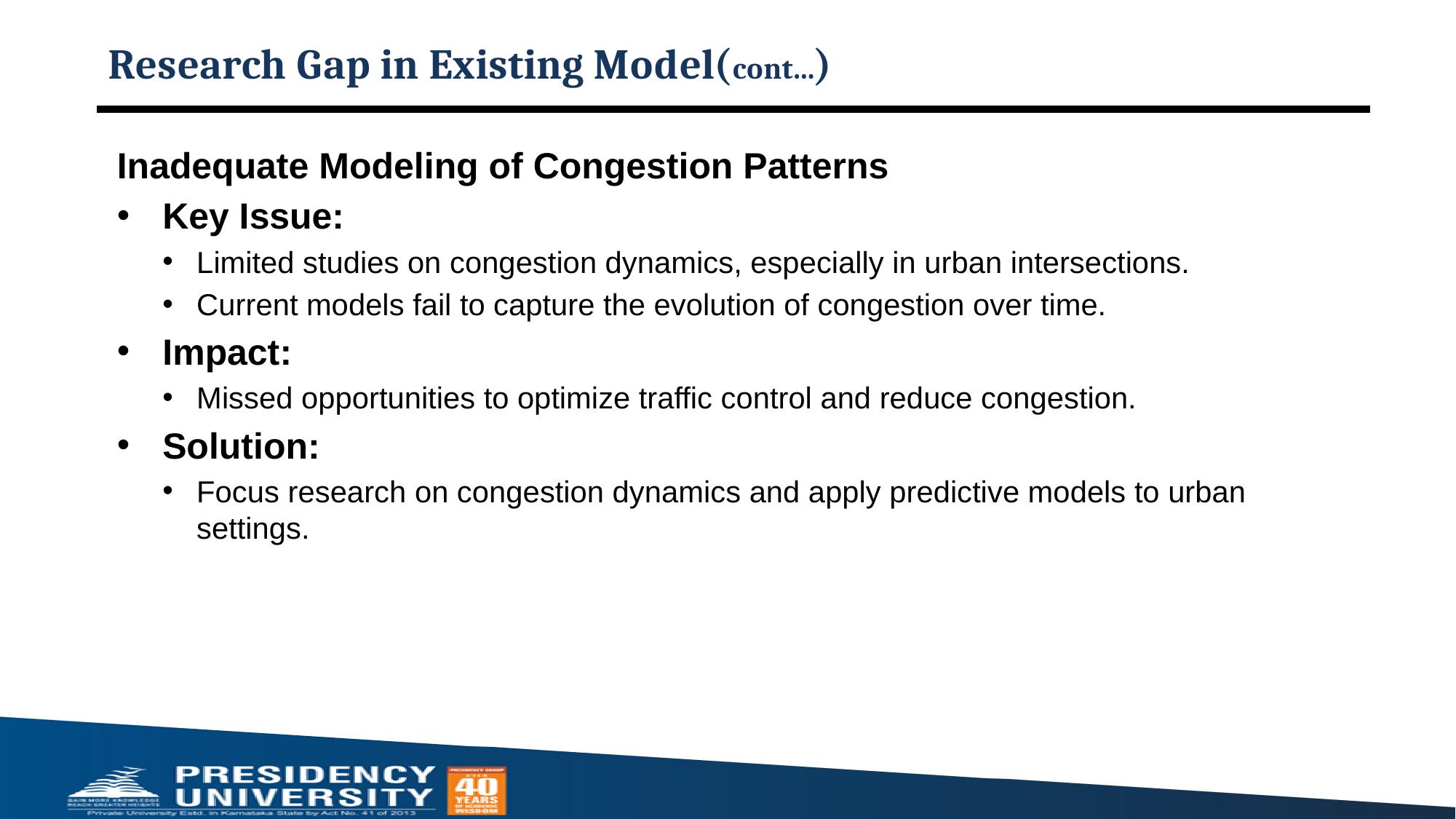

# Research Gap in Existing Model(cont...)
Inadequate Modeling of Congestion Patterns
Key Issue:
Limited studies on congestion dynamics, especially in urban intersections.
Current models fail to capture the evolution of congestion over time.
Impact:
Missed opportunities to optimize traffic control and reduce congestion.
Solution:
Focus research on congestion dynamics and apply predictive models to urban settings.